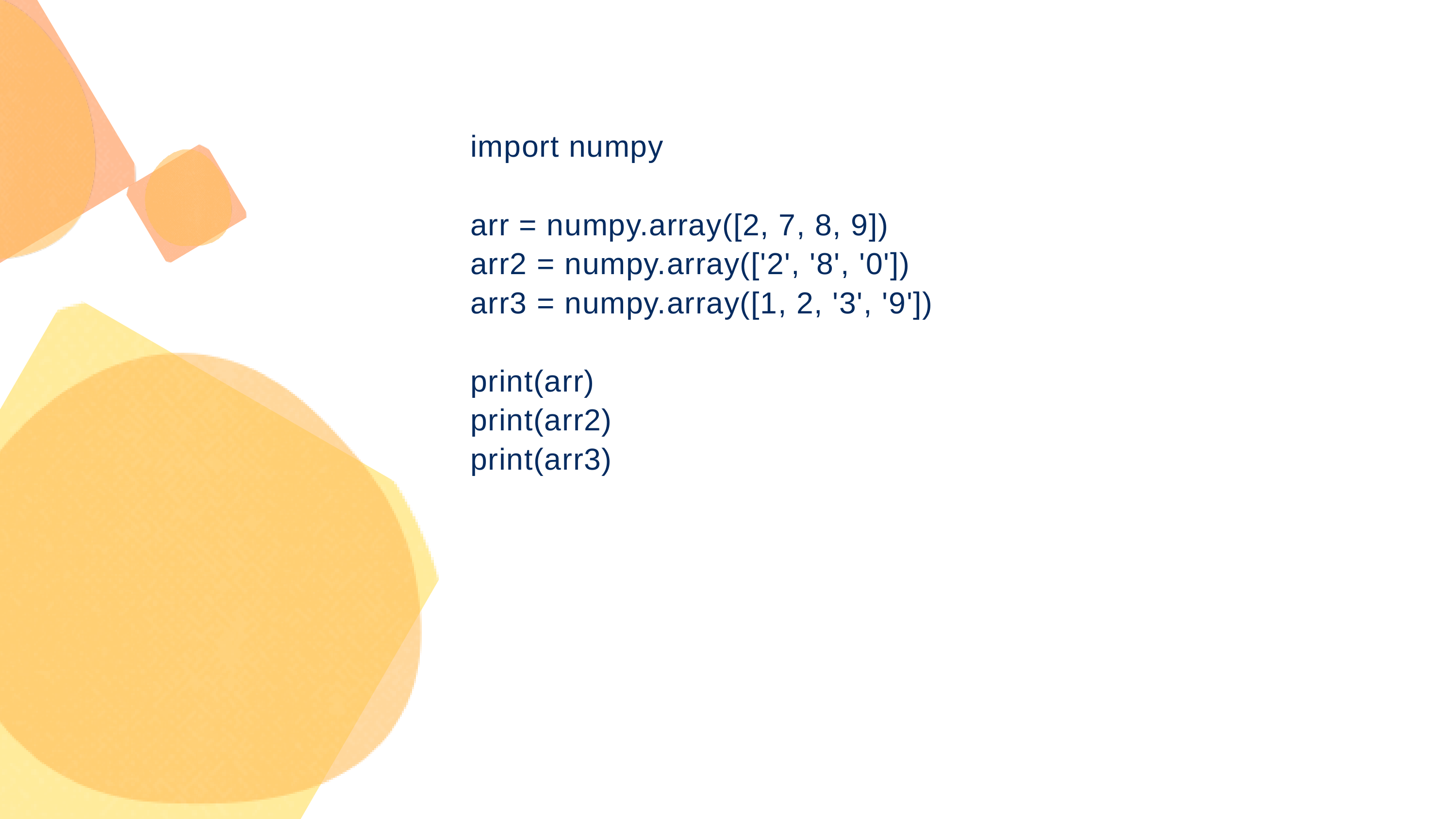

import numpy

arr = numpy.array([2, 7, 8, 9])
arr2 = numpy.array(['2', '8', '0'])
arr3 = numpy.array([1, 2, '3', '9'])

print(arr)
print(arr2)
print(arr3)